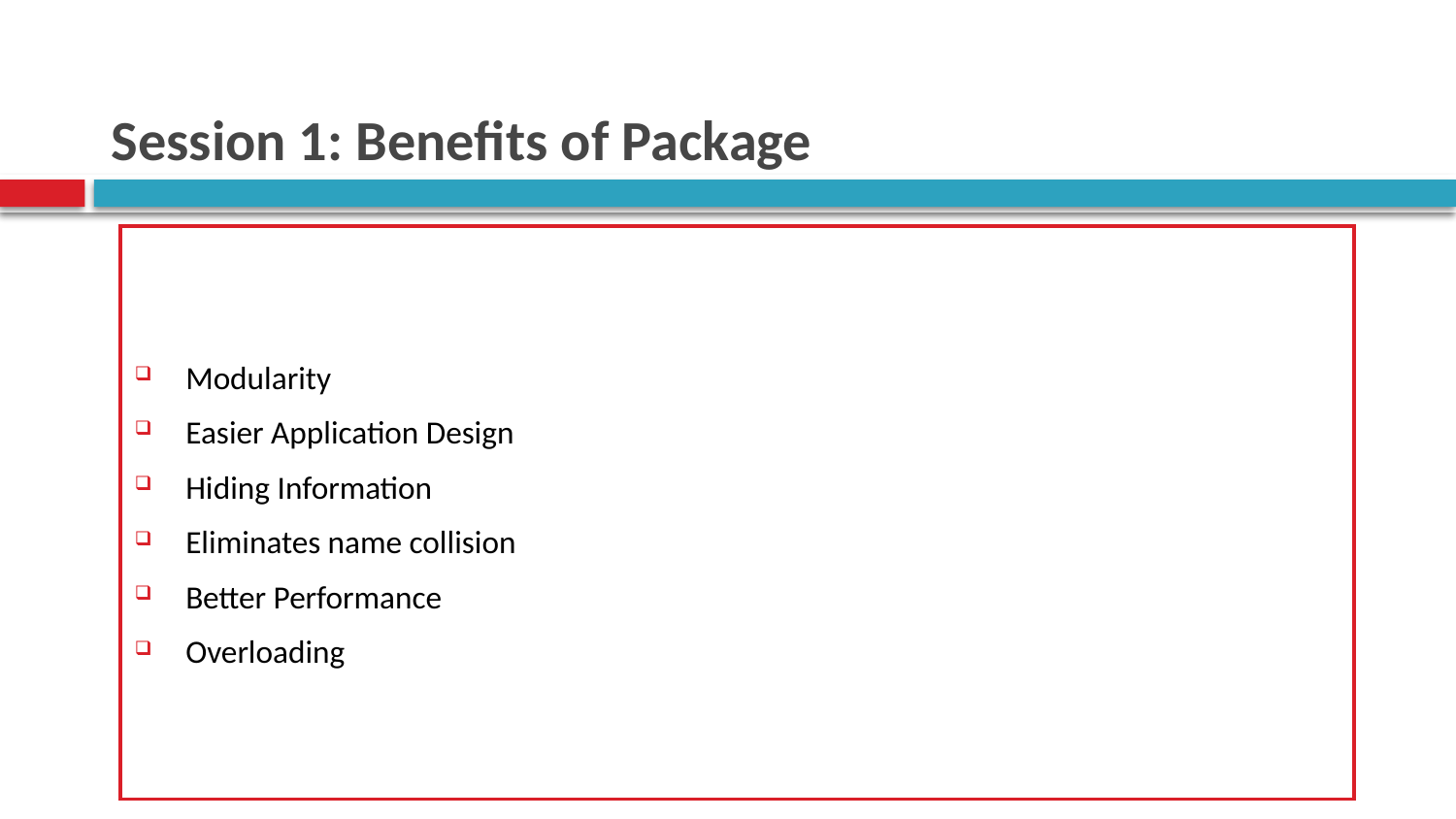

# Session 1: Benefits of Package

Modularity
Easier Application Design
Hiding Information
Eliminates name collision
Better Performance
Overloading